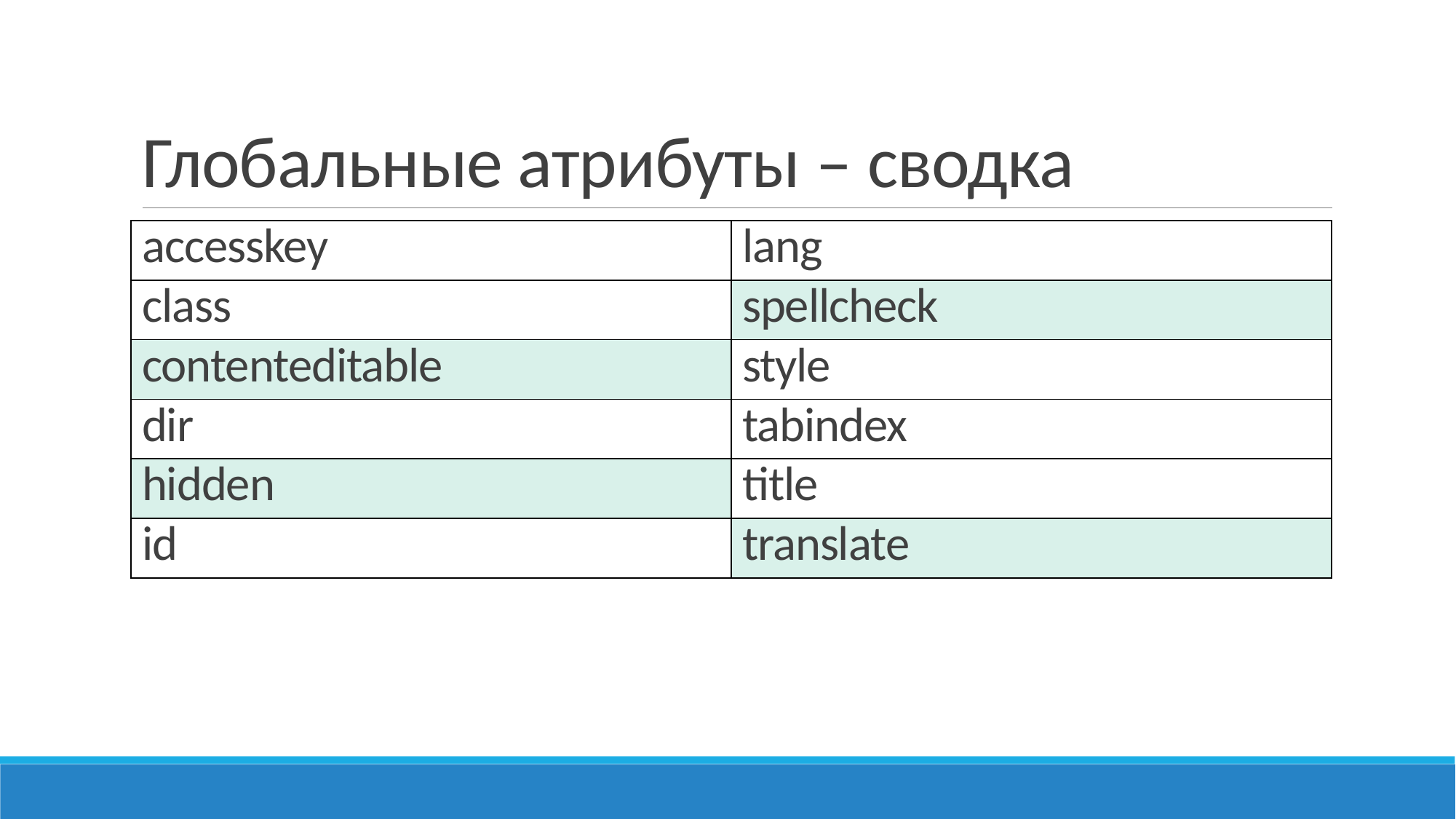

# Глобальные атрибуты – сводка
| accesskey | lang |
| --- | --- |
| class | spellcheck |
| contenteditable | style |
| dir | tabindex |
| hidden | title |
| id | translate |